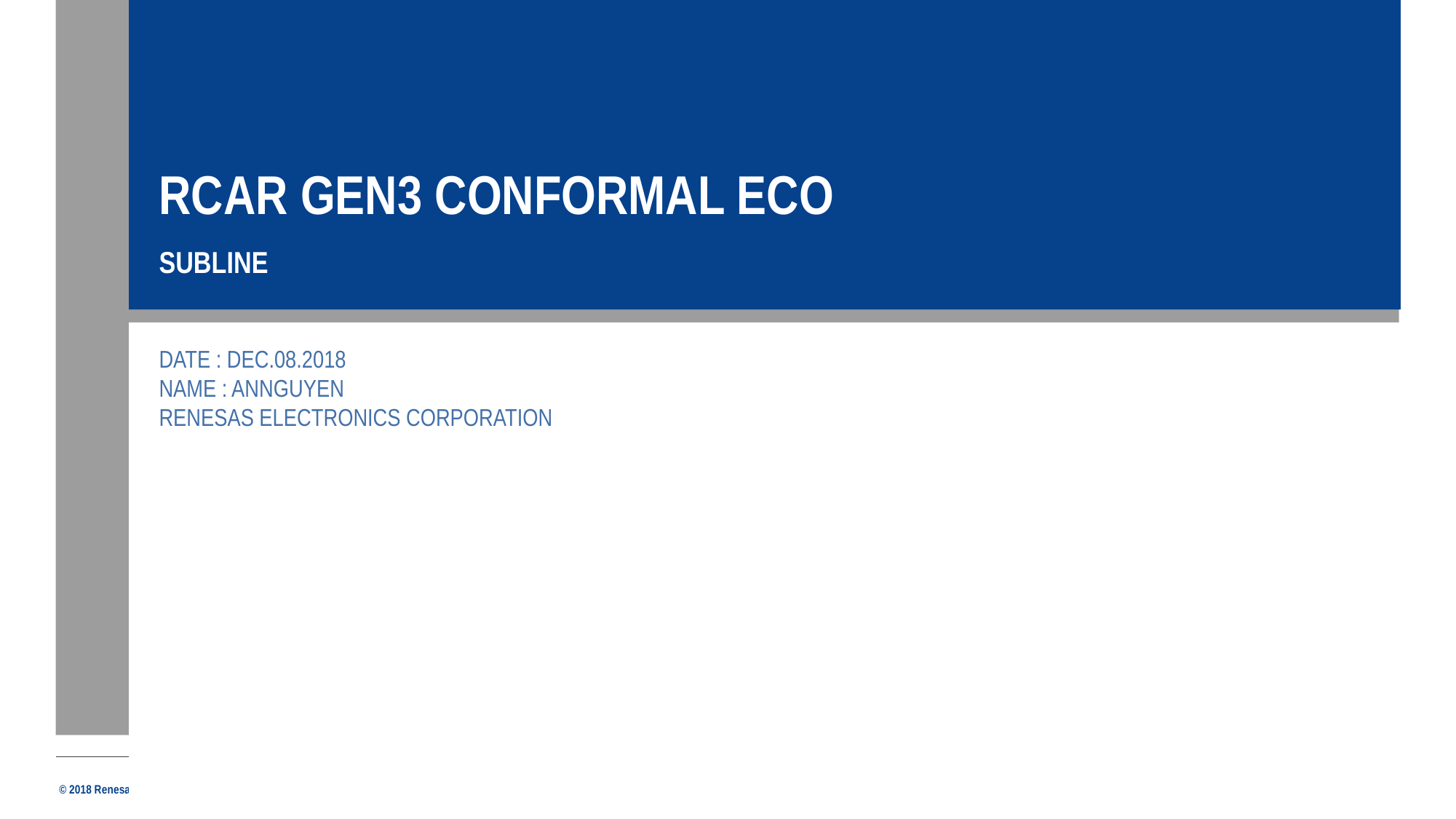

RCAR GEN3 CONFORMAL ECO
Subline
Date : Dec.08.2018
Name : AnNGuyen
Renesas Electronics Corporation